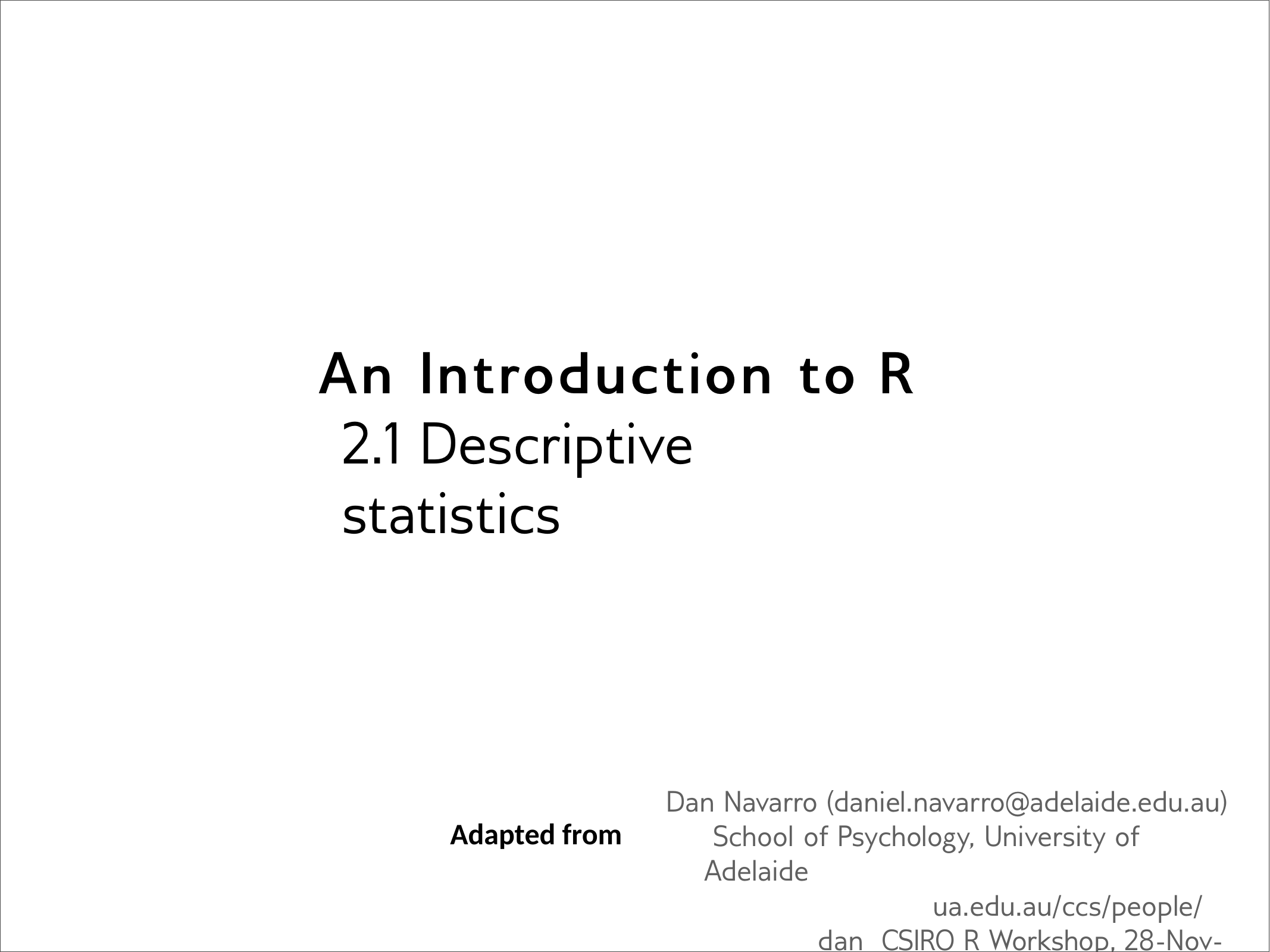

# An Introduction to R
2.1 Descriptive statistics
Dan Navarro (daniel.navarro@adelaide.edu.au)  School of Psychology, University of Adelaide
ua.edu.au/ccs/people/dan  CSIRO R Workshop, 28-Nov-2013
Adapted from